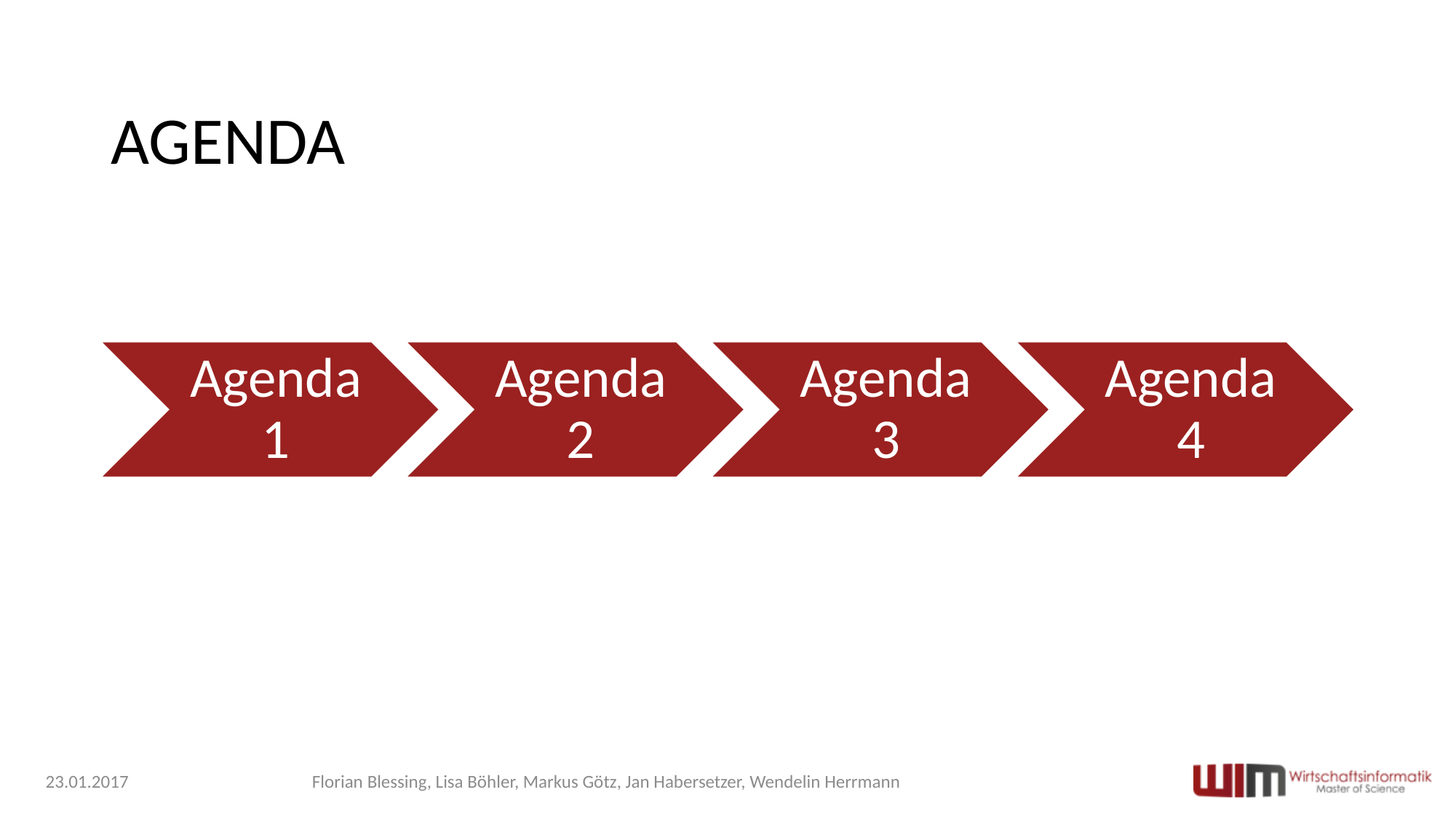

# AGENDA
Agenda 1
Agenda 2
Agenda 3
Agenda 4
23.01.2017
Florian Blessing, Lisa Böhler, Markus Götz, Jan Habersetzer, Wendelin Herrmann